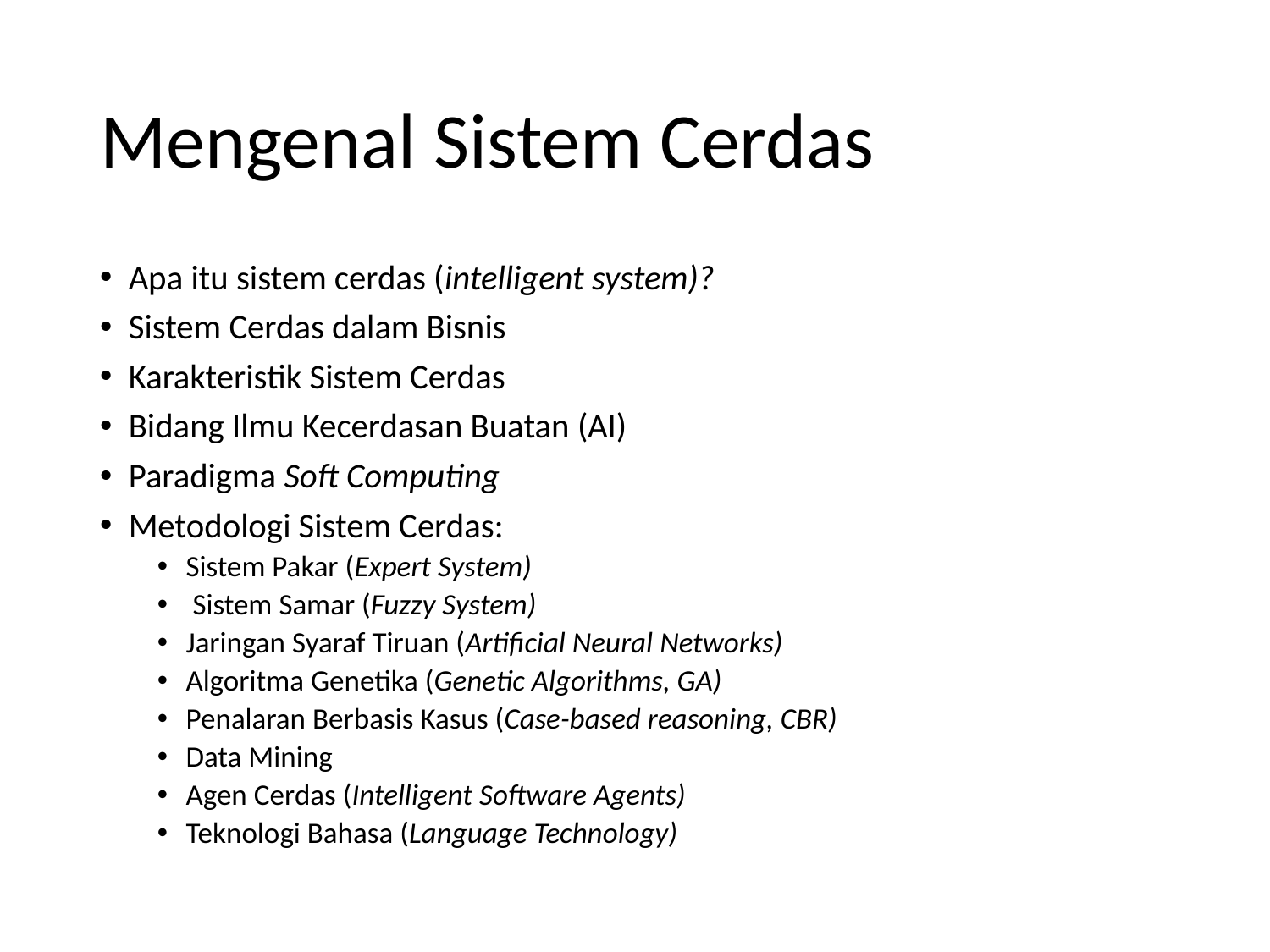

# Mengenal Sistem Cerdas
Apa itu sistem cerdas (intelligent system)?
Sistem Cerdas dalam Bisnis
Karakteristik Sistem Cerdas
Bidang Ilmu Kecerdasan Buatan (AI)
Paradigma Soft Computing
Metodologi Sistem Cerdas:
Sistem Pakar (Expert System)
 Sistem Samar (Fuzzy System)
Jaringan Syaraf Tiruan (Artificial Neural Networks)
Algoritma Genetika (Genetic Algorithms, GA)
Penalaran Berbasis Kasus (Case-based reasoning, CBR)
Data Mining
Agen Cerdas (Intelligent Software Agents)
Teknologi Bahasa (Language Technology)